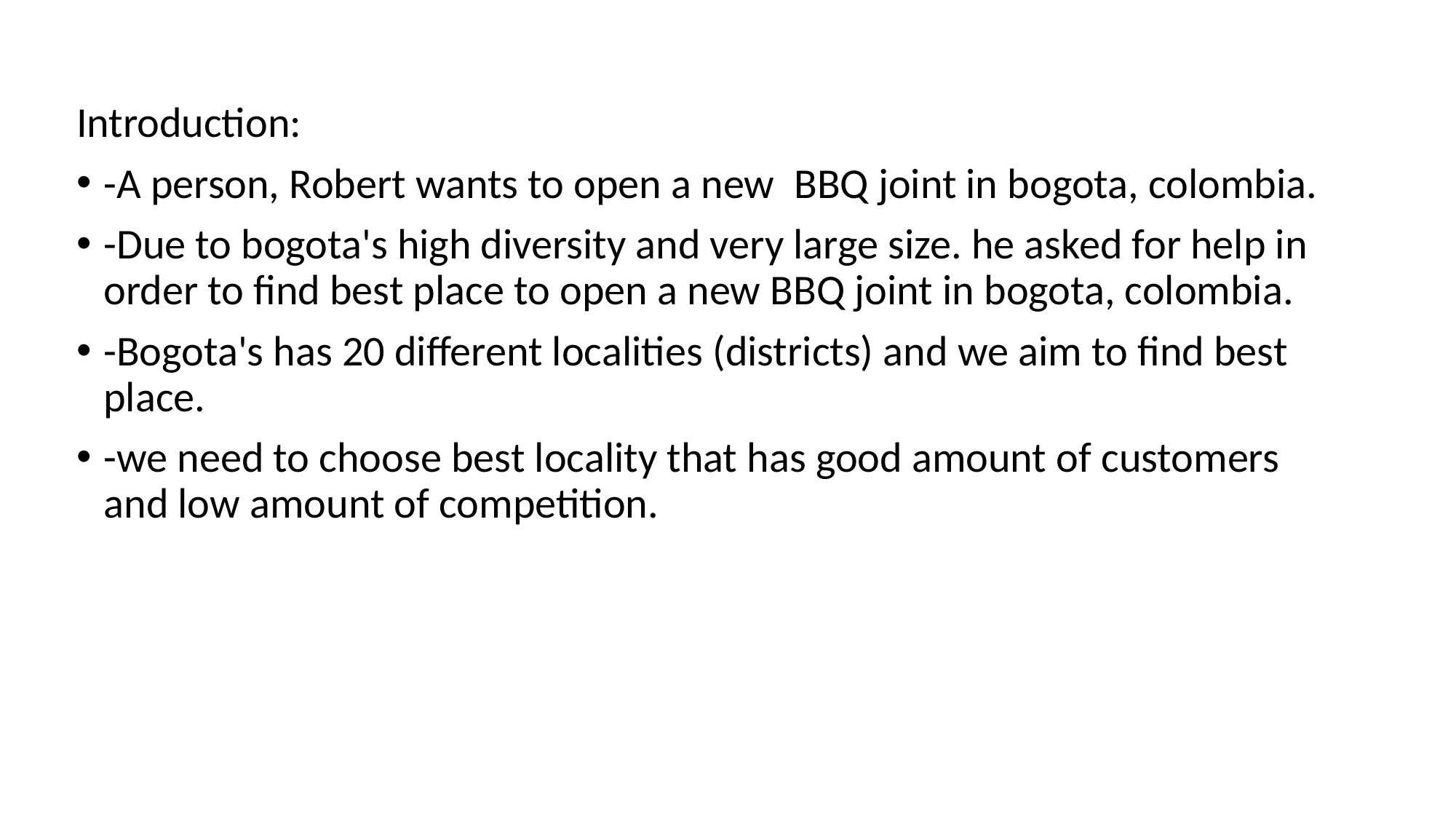

Introduction:
-A person, Robert wants to open a new  BBQ joint in bogota, colombia.
-Due to bogota's high diversity and very large size. he asked for help in order to find best place to open a new BBQ joint in bogota, colombia.
-Bogota's has 20 different localities (districts) and we aim to find best place.
-we need to choose best locality that has good amount of customers and low amount of competition.